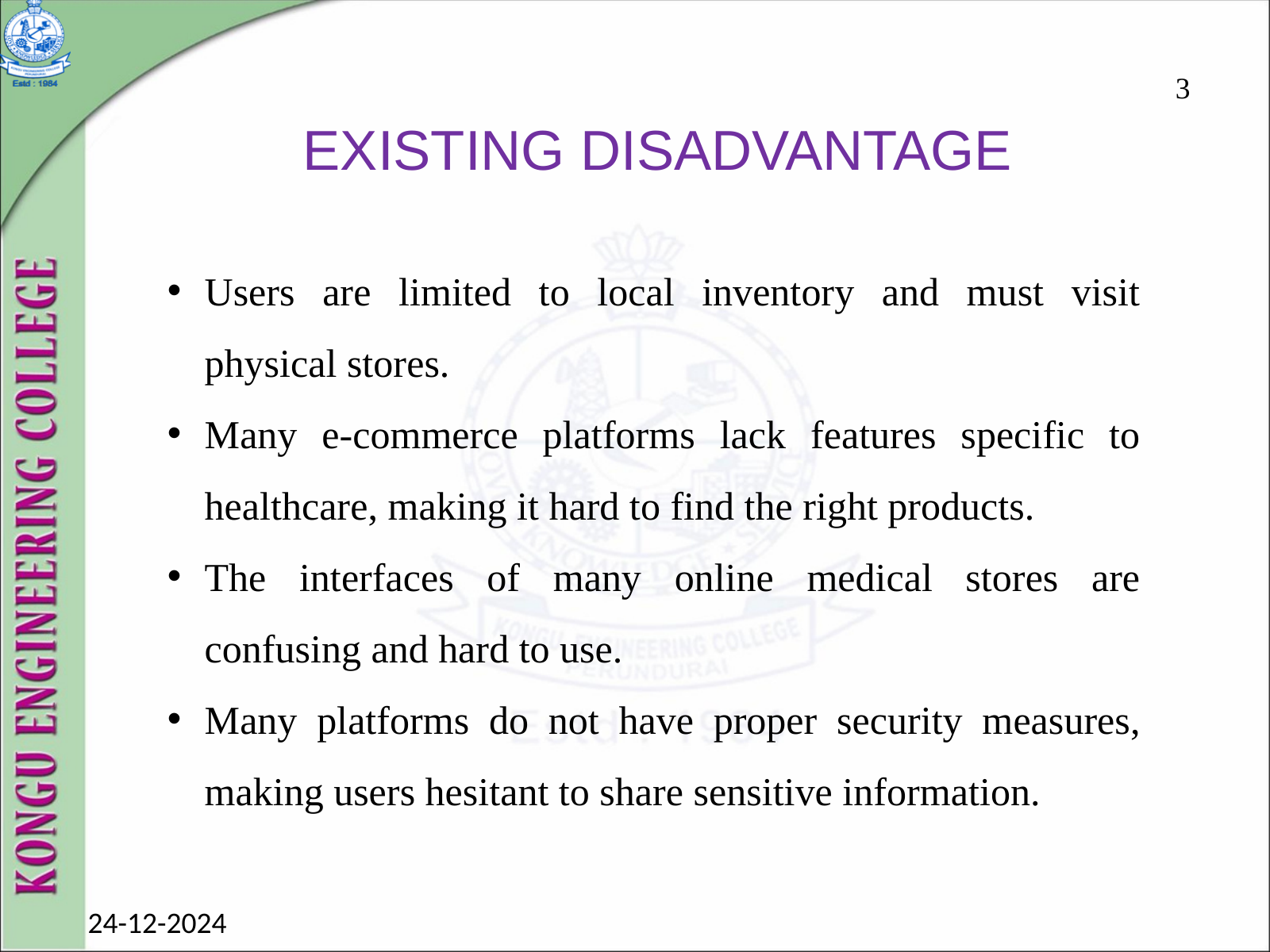

3
 EXISTING DISADVANTAGE
Users are limited to local inventory and must visit physical stores.
Many e-commerce platforms lack features specific to healthcare, making it hard to find the right products.
The interfaces of many online medical stores are confusing and hard to use.
Many platforms do not have proper security measures, making users hesitant to share sensitive information.

24-12-2024